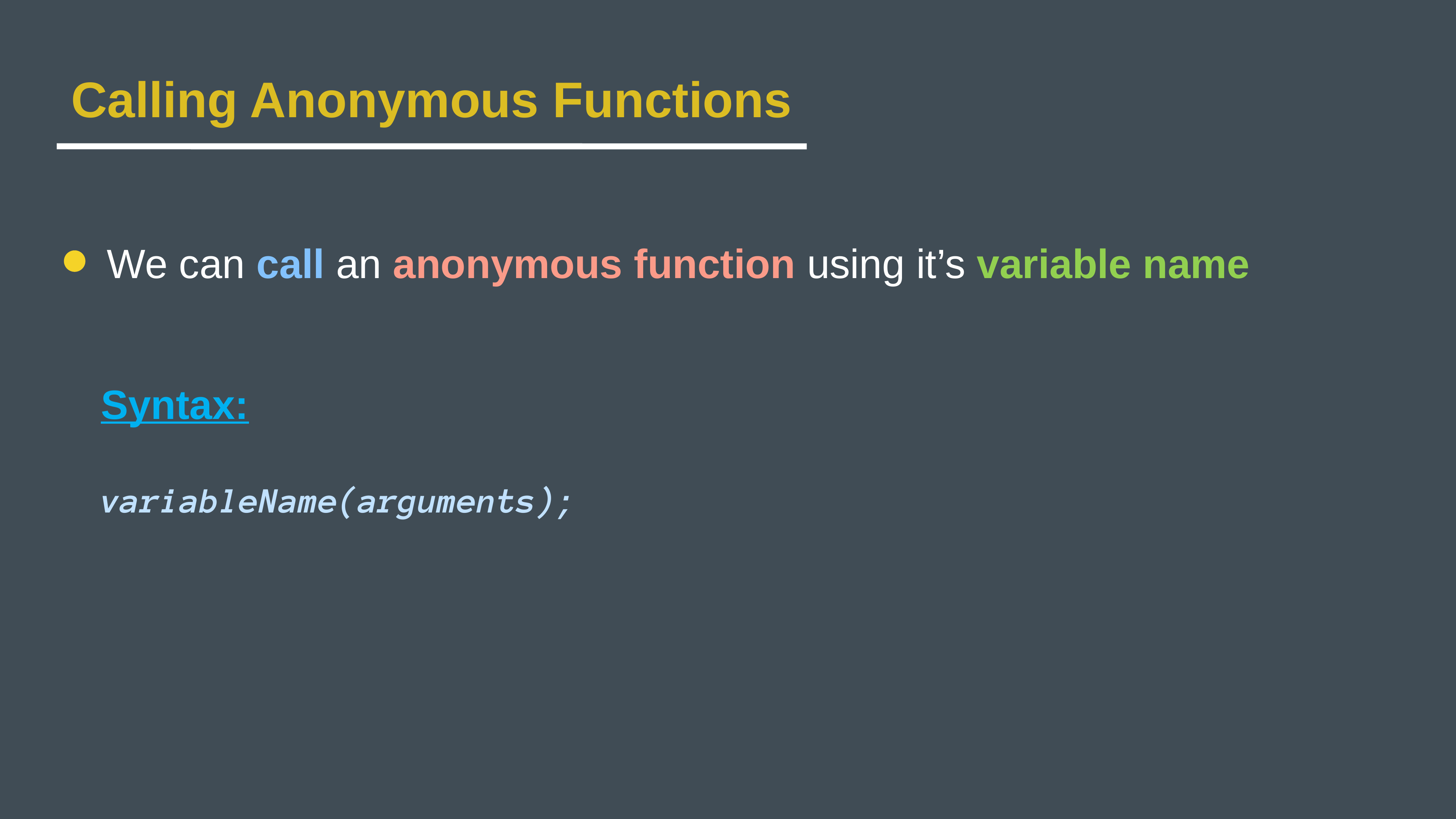

Calling Anonymous Functions
We can call an anonymous function using it’s variable name

Syntax:

variableName(arguments);